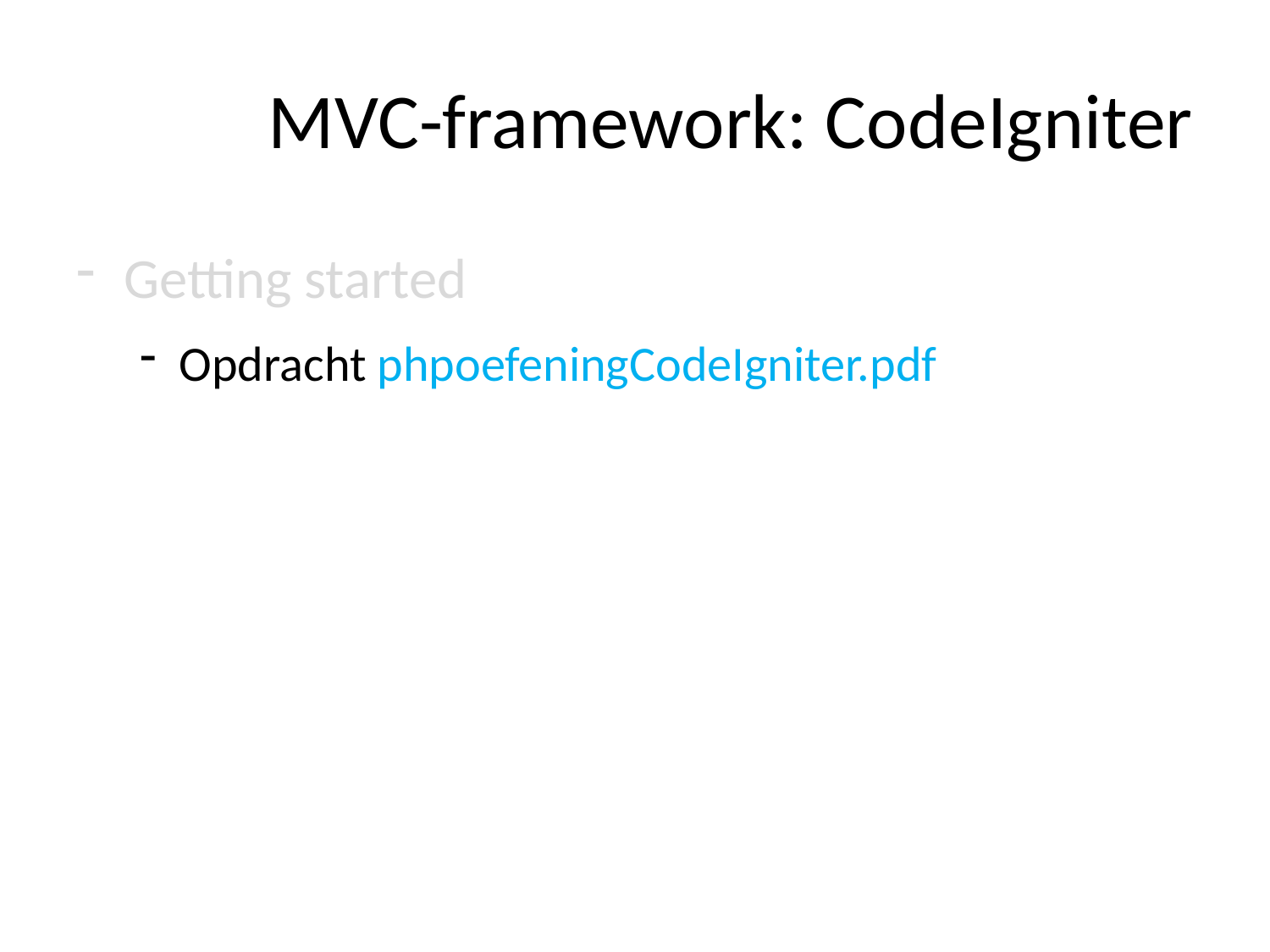

# MVC-framework: CodeIgniter
Getting started
Opdracht phpoefeningCodeIgniter.pdf